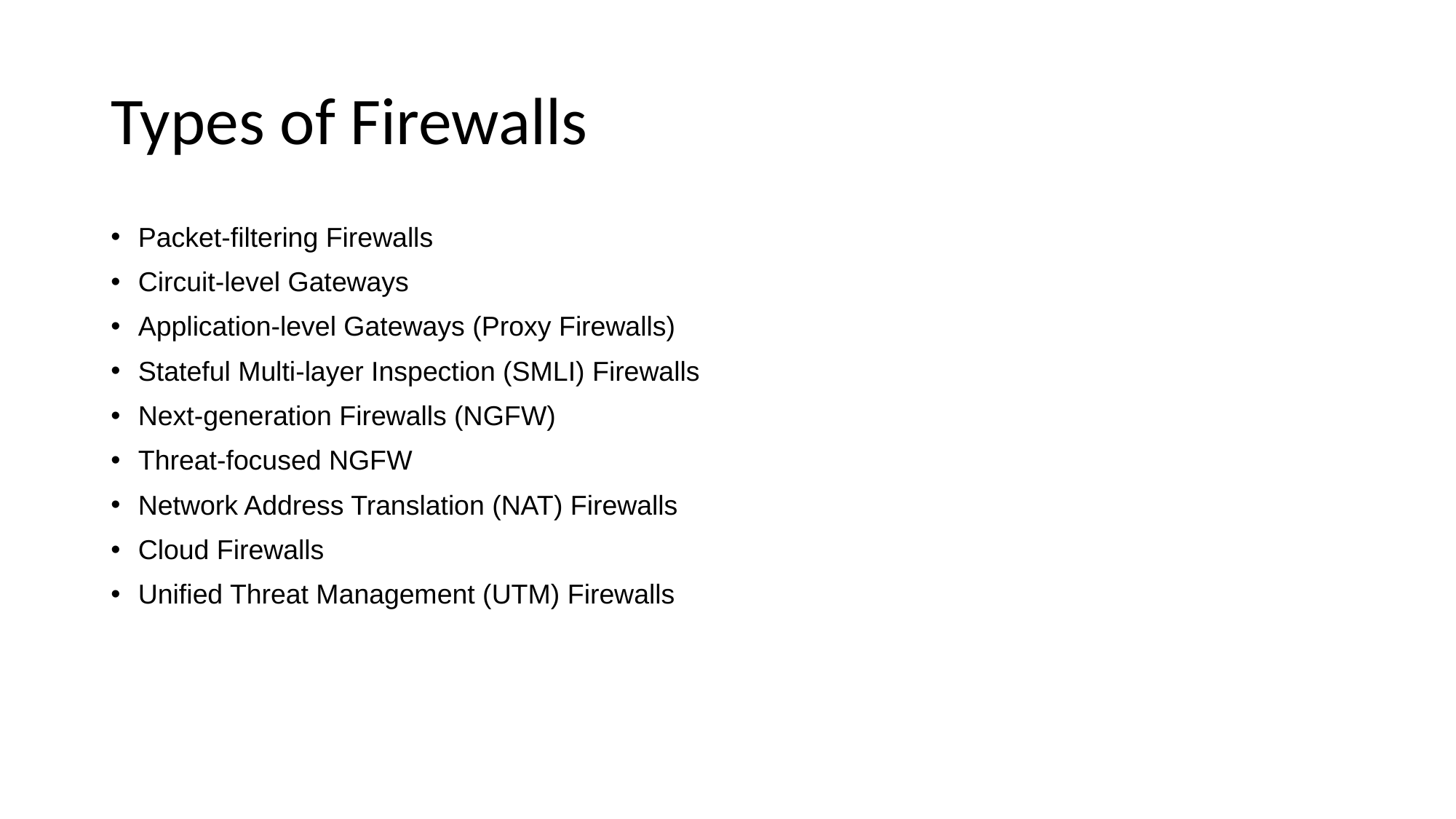

# Types of Firewalls
Packet-filtering Firewalls
Circuit-level Gateways
Application-level Gateways (Proxy Firewalls)
Stateful Multi-layer Inspection (SMLI) Firewalls
Next-generation Firewalls (NGFW)
Threat-focused NGFW
Network Address Translation (NAT) Firewalls
Cloud Firewalls
Unified Threat Management (UTM) Firewalls